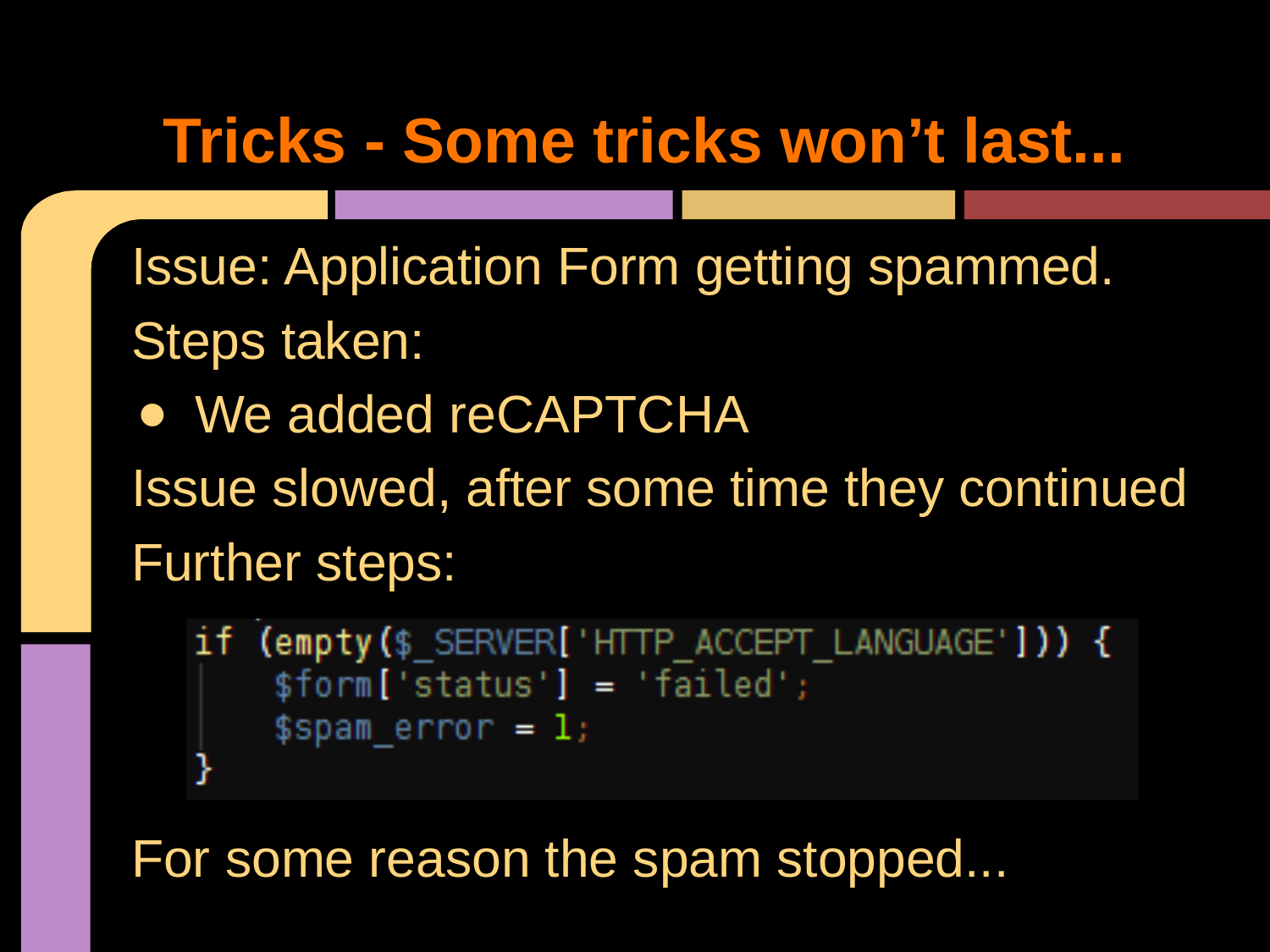

# Tricks - Some tricks won’t last...
Issue: Application Form getting spammed.
Steps taken:
We added reCAPTCHA
Issue slowed, after some time they continued
Further steps:

For some reason the spam stopped...